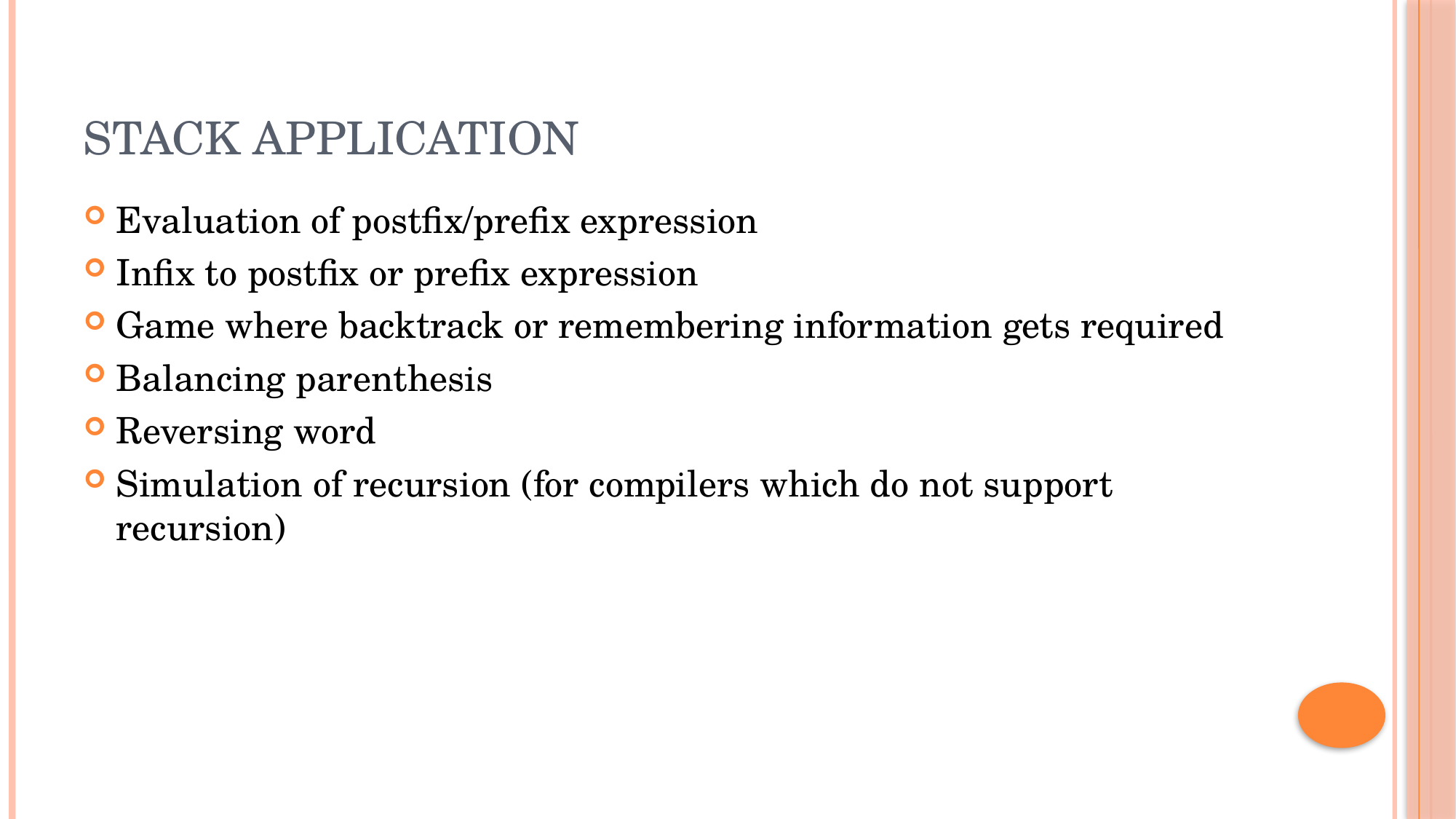

# Stack application
Evaluation of postfix/prefix expression
Infix to postfix or prefix expression
Game where backtrack or remembering information gets required
Balancing parenthesis
Reversing word
Simulation of recursion (for compilers which do not support recursion)